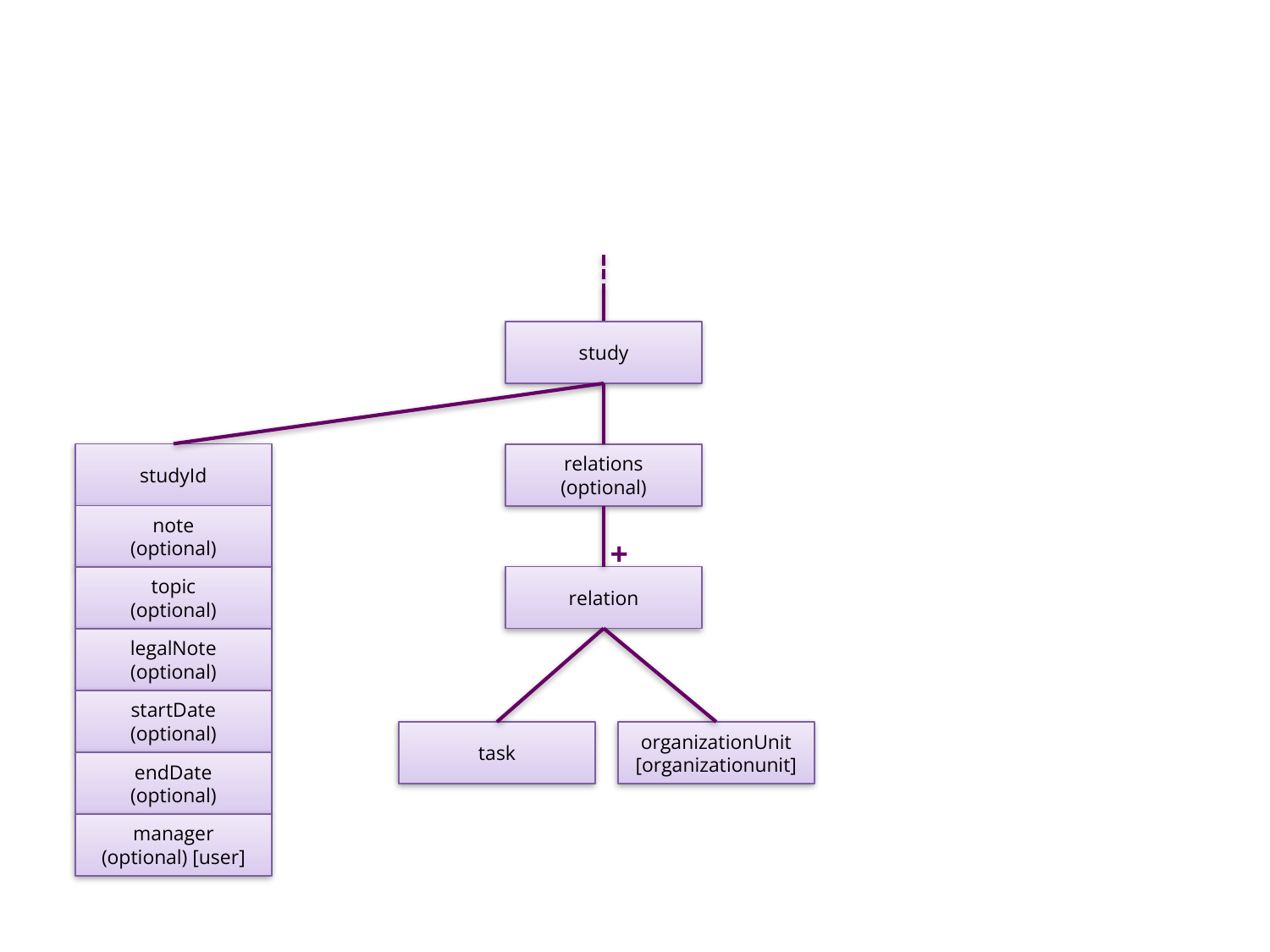

study
studyId
relations
(optional)
note
(optional)
+
relation
topic
(optional)
legalNote
(optional)
startDate
(optional)
task
organizationUnit
[organizationunit]
endDate
(optional)
manager
(optional) [user]